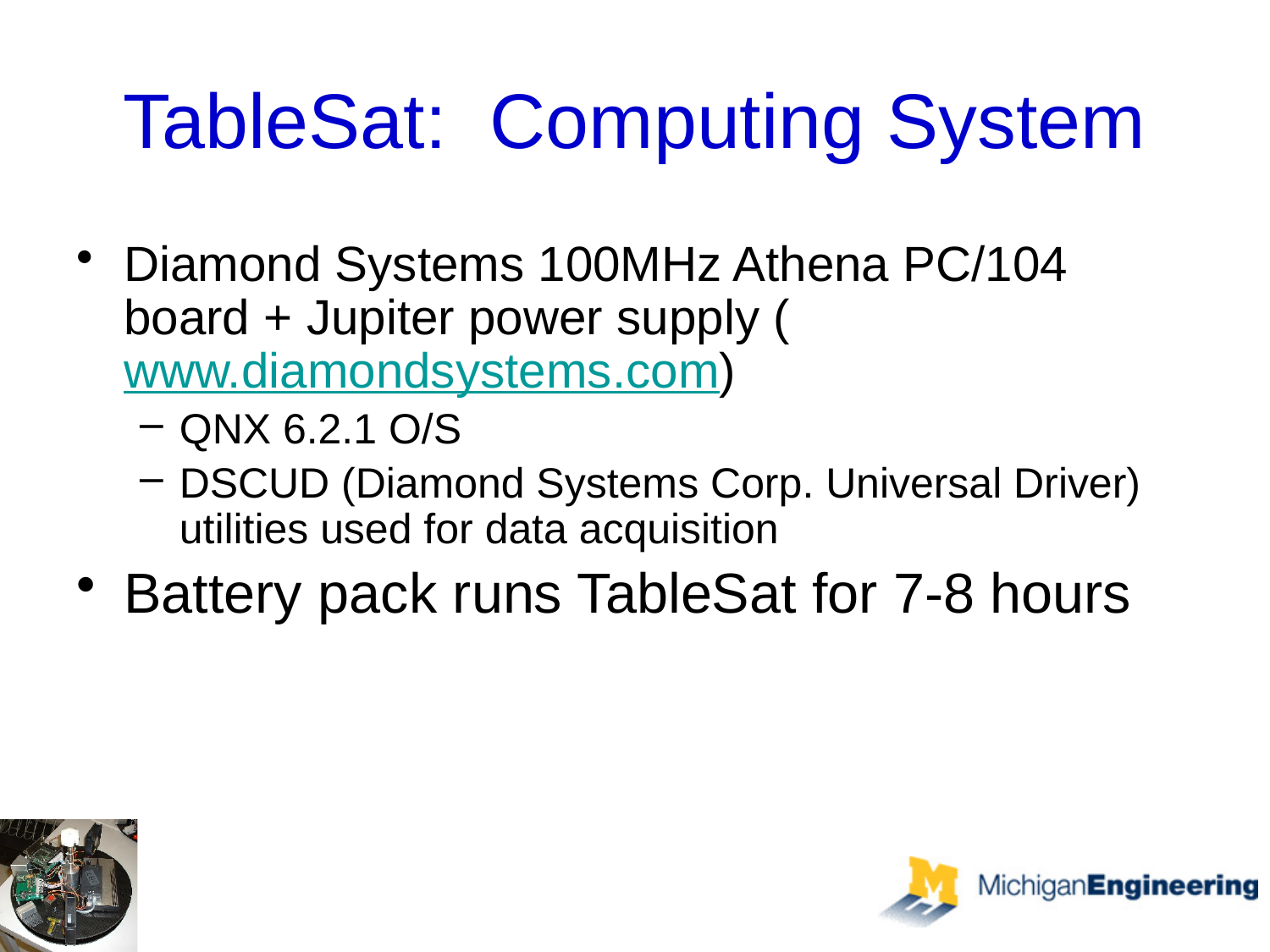

# TableSat:  Computing System
Diamond Systems 100MHz Athena PC/104 board + Jupiter power supply (www.diamondsystems.com)
QNX 6.2.1 O/S
DSCUD (Diamond Systems Corp. Universal Driver) utilities used for data acquisition
Battery pack runs TableSat for 7-8 hours